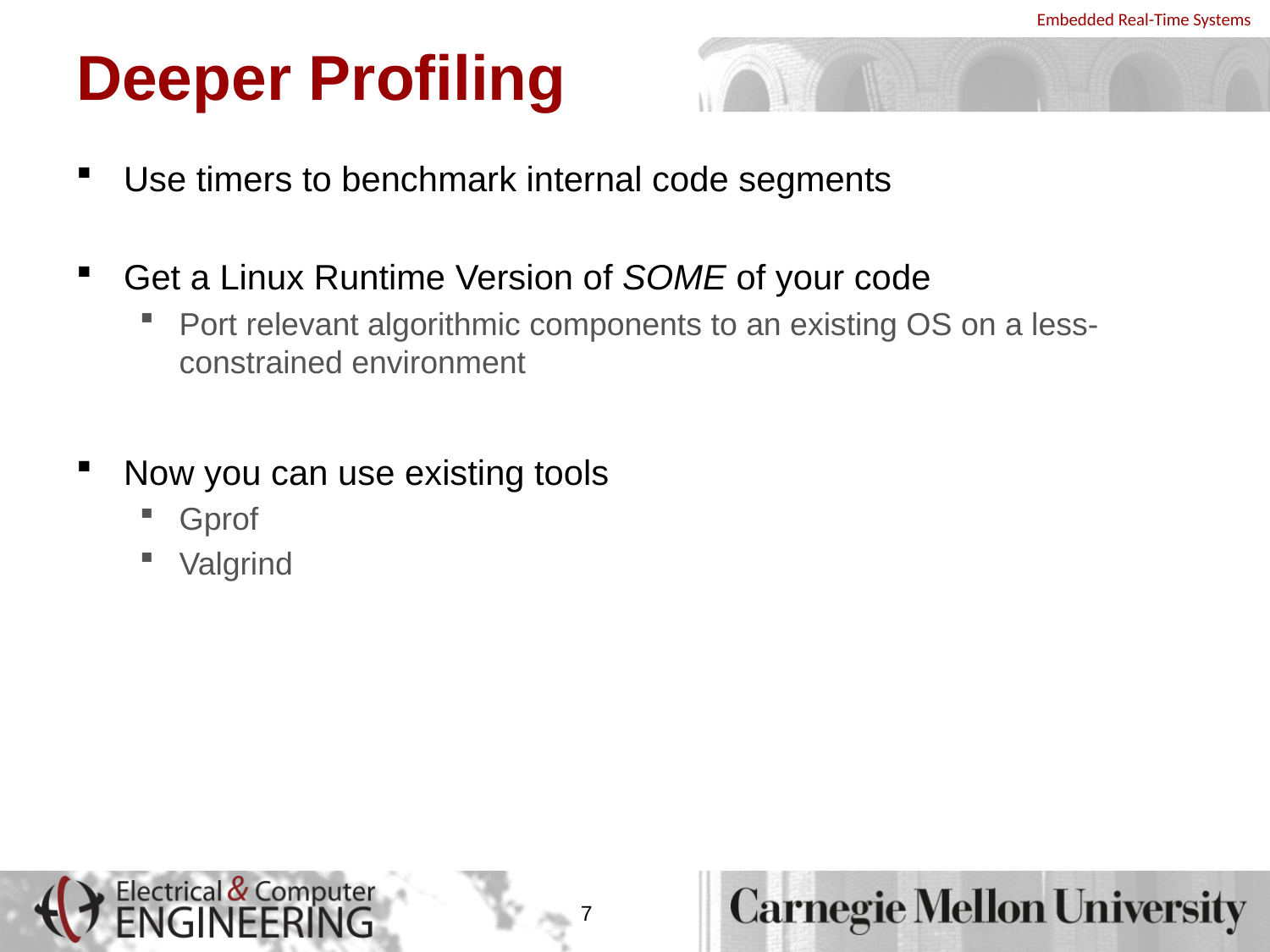

# Deeper Profiling
Use timers to benchmark internal code segments

Get a Linux Runtime Version of SOME of your code
Port relevant algorithmic components to an existing OS on a less-constrained environment

Now you can use existing tools
Gprof
Valgrind
7